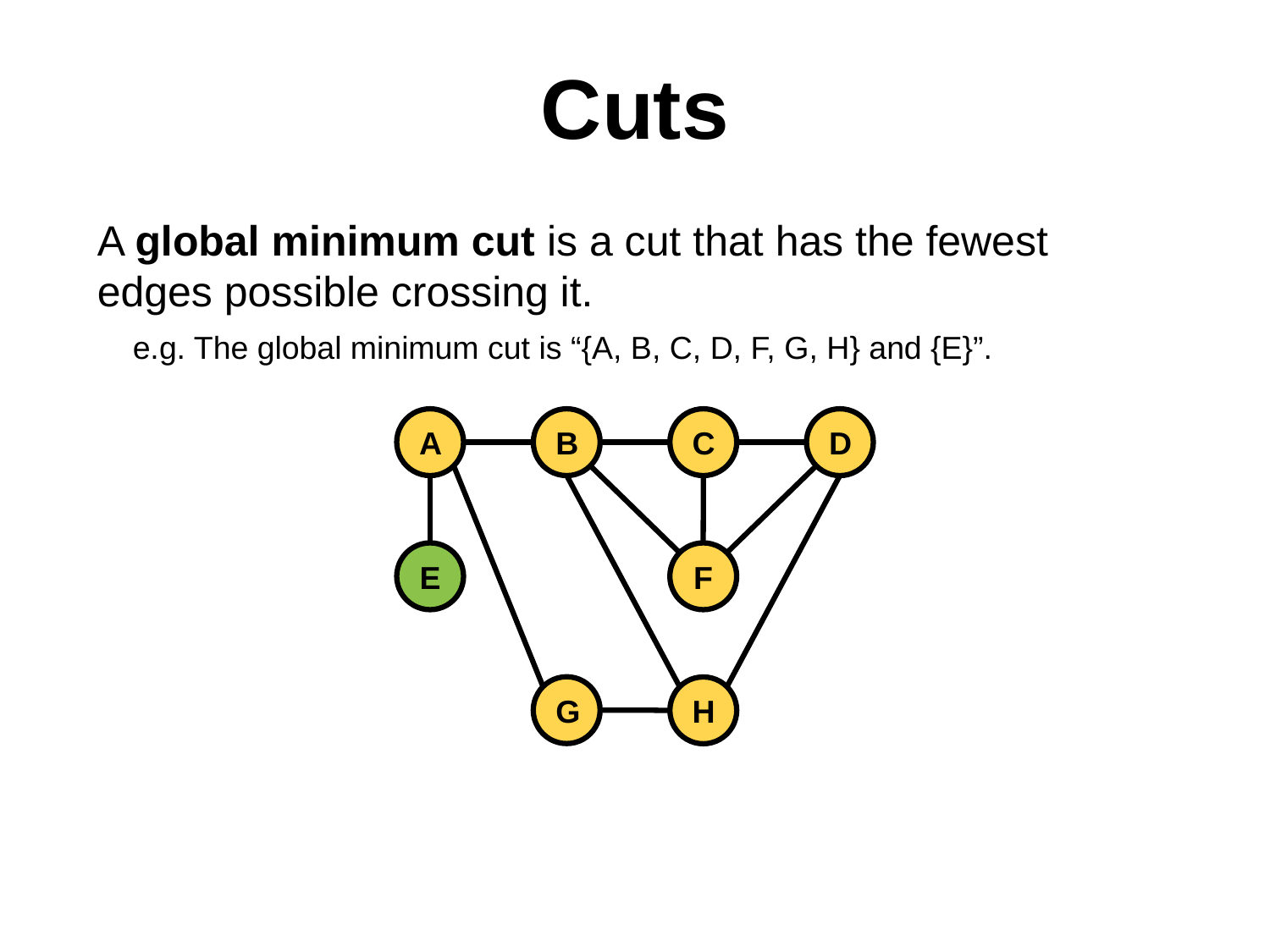

Cuts
A global minimum cut is a cut that has the fewest edges possible crossing it.

    e.g. The global minimum cut is “{A, B, C, D, F, G, H} and {E}”.
A
B
C
D
E
F
G
H